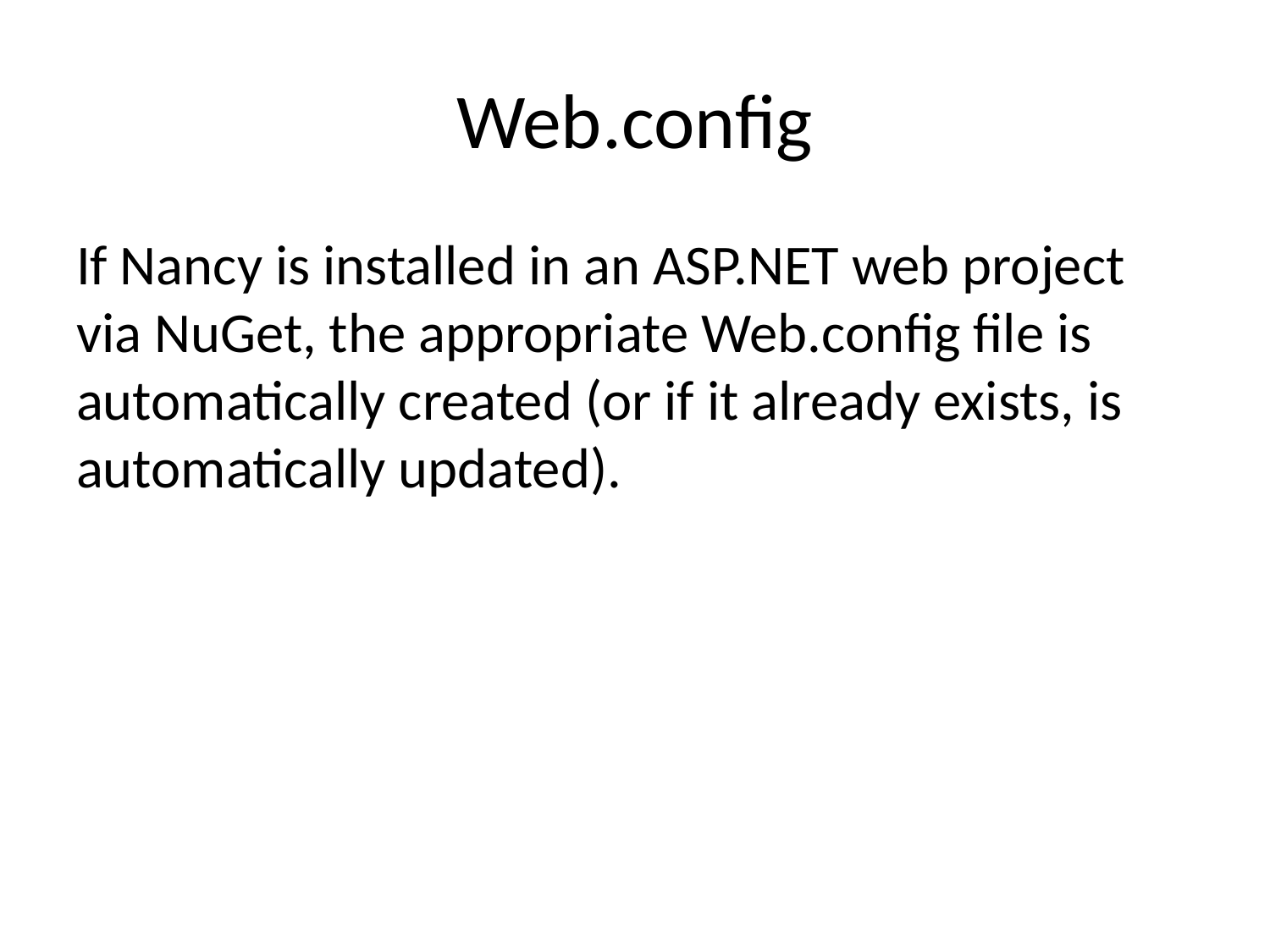

# Web.config
If Nancy is installed in an ASP.NET web project via NuGet, the appropriate Web.config file is automatically created (or if it already exists, is automatically updated).